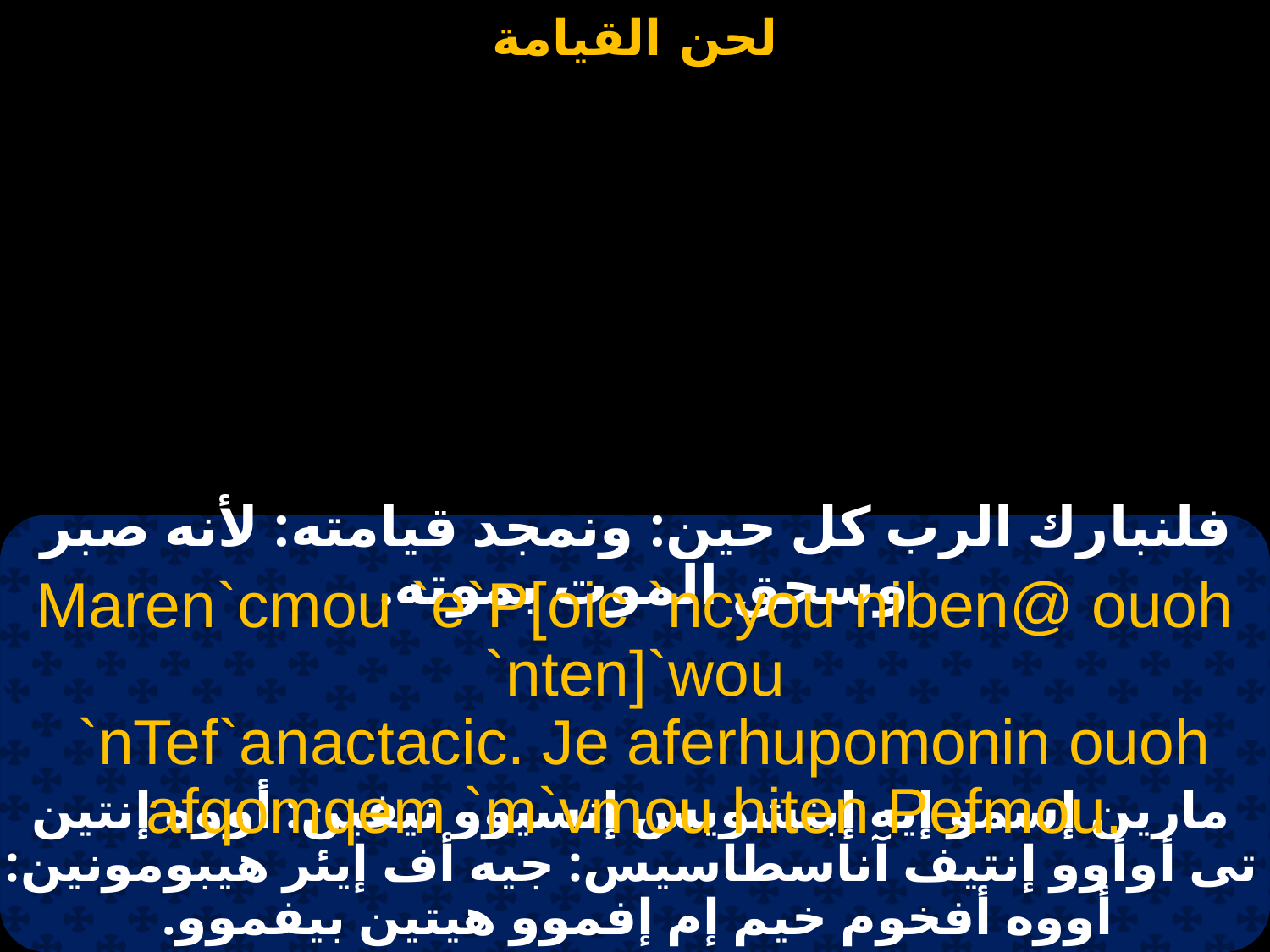

#
فلنبارك الرب كل حين: ونمجد قيامته: لأنه صبر وسحق الموت بموته.
Maren`cmou `e`P[oic `ncyou niben@ ouoh `nten]`wou
 `nTef`anactacic. Je aferhupomonin ouoh afqomqem `m`vmou hiten Pefmou.
مارين إسمو إيه إبتشويس إنسيوو نيفين: أووه إنتين تى أوأوو إنتيف آناسطاسيس: جيه أف إيئر هيبومونين: أووه أفخوم خيم إم إفموو هيتين بيفموو.